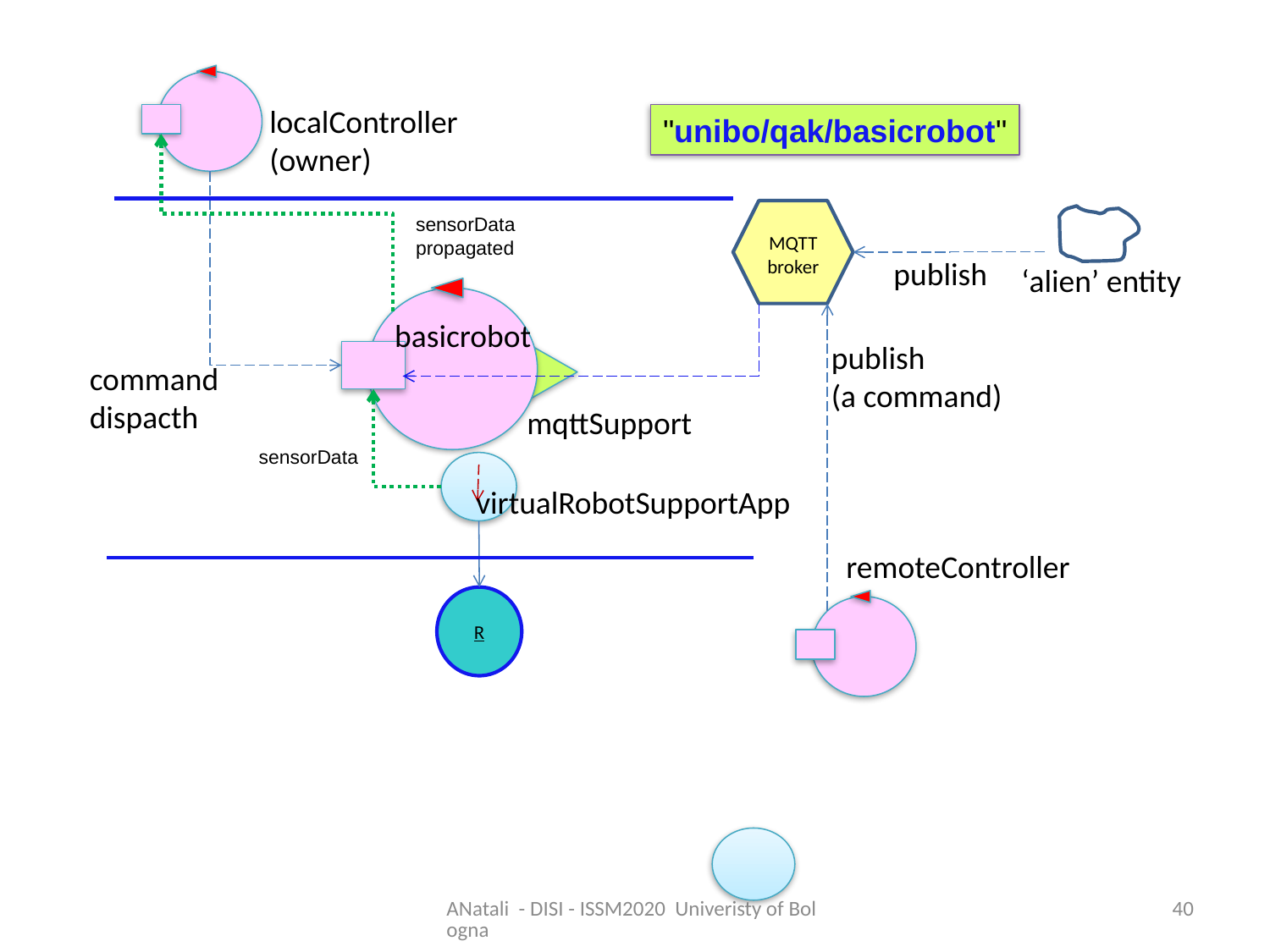

localController
(owner)
"unibo/qak/basicrobot"

sensorData
propagated

MQTT
broker
publish
‘alien’ entity

basicrobot

publish
(a command)
command
dispacth
mqttSupport
sensorData

virtualRobotSupportApp
remoteController
R

ANatali  - DISI - ISSM2020  Univeristy of Bologna
40